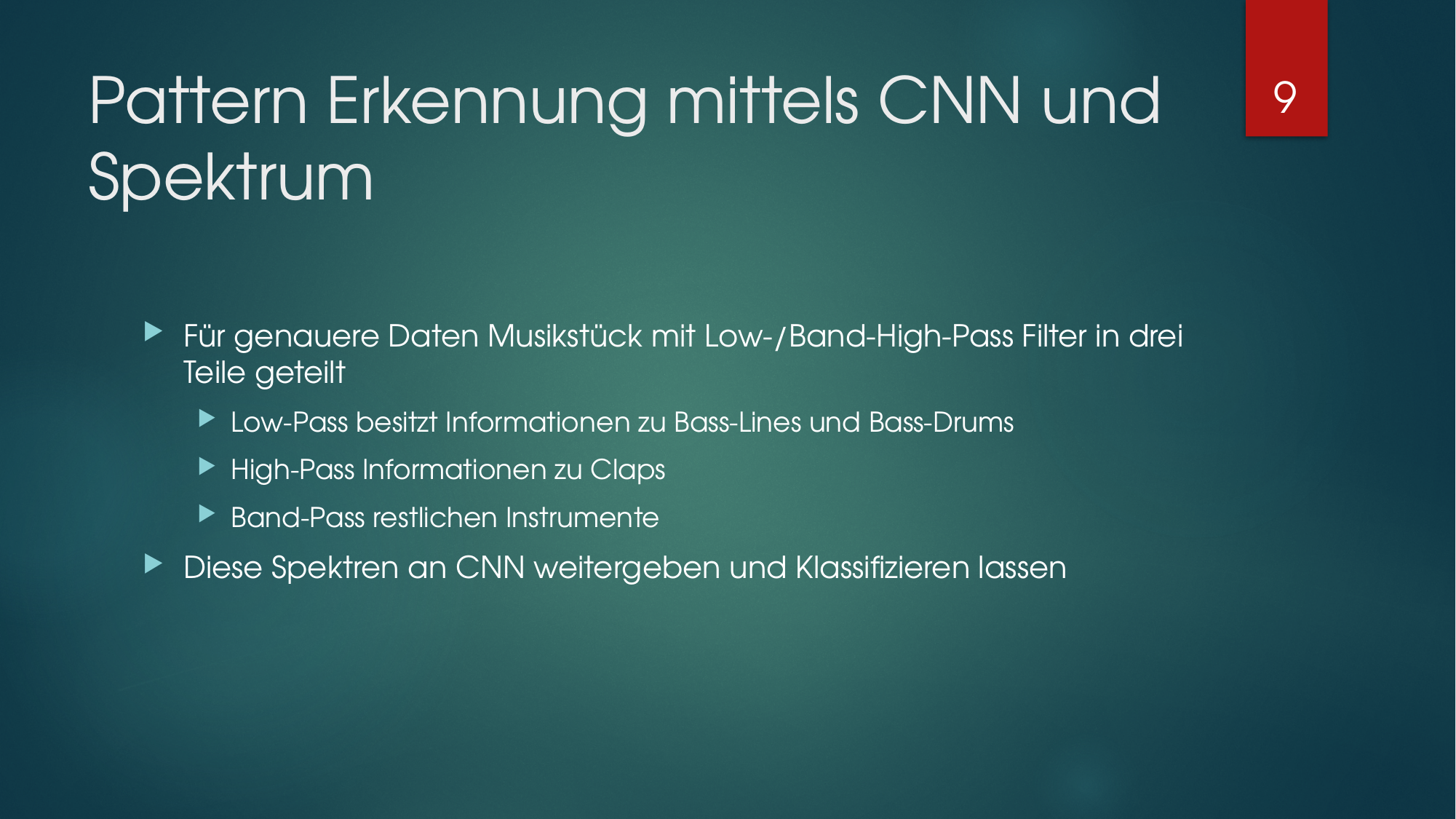

9
# Pattern Erkennung mittels CNN und Spektrum
Für genauere Daten Musikstück mit Low-/Band-High-Pass Filter in drei Teile geteilt
Low-Pass besitzt Informationen zu Bass-Lines und Bass-Drums
High-Pass Informationen zu Claps
Band-Pass restlichen Instrumente
Diese Spektren an CNN weitergeben und Klassifizieren lassen